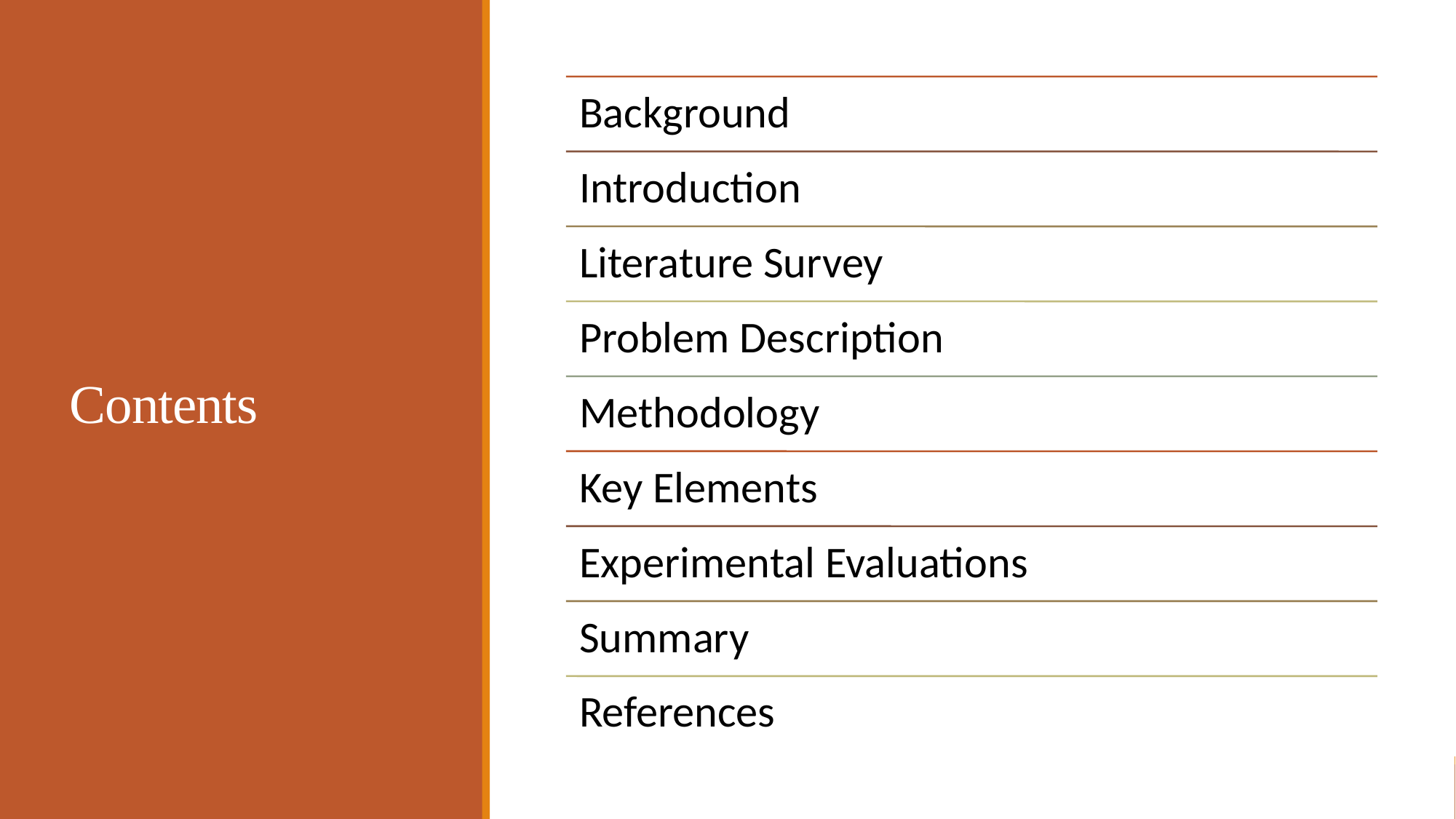

# Contents
Background
Introduction
Literature Survey
Problem Description
Methodology
Key Elements
Experimental Evaluations
Summary
References